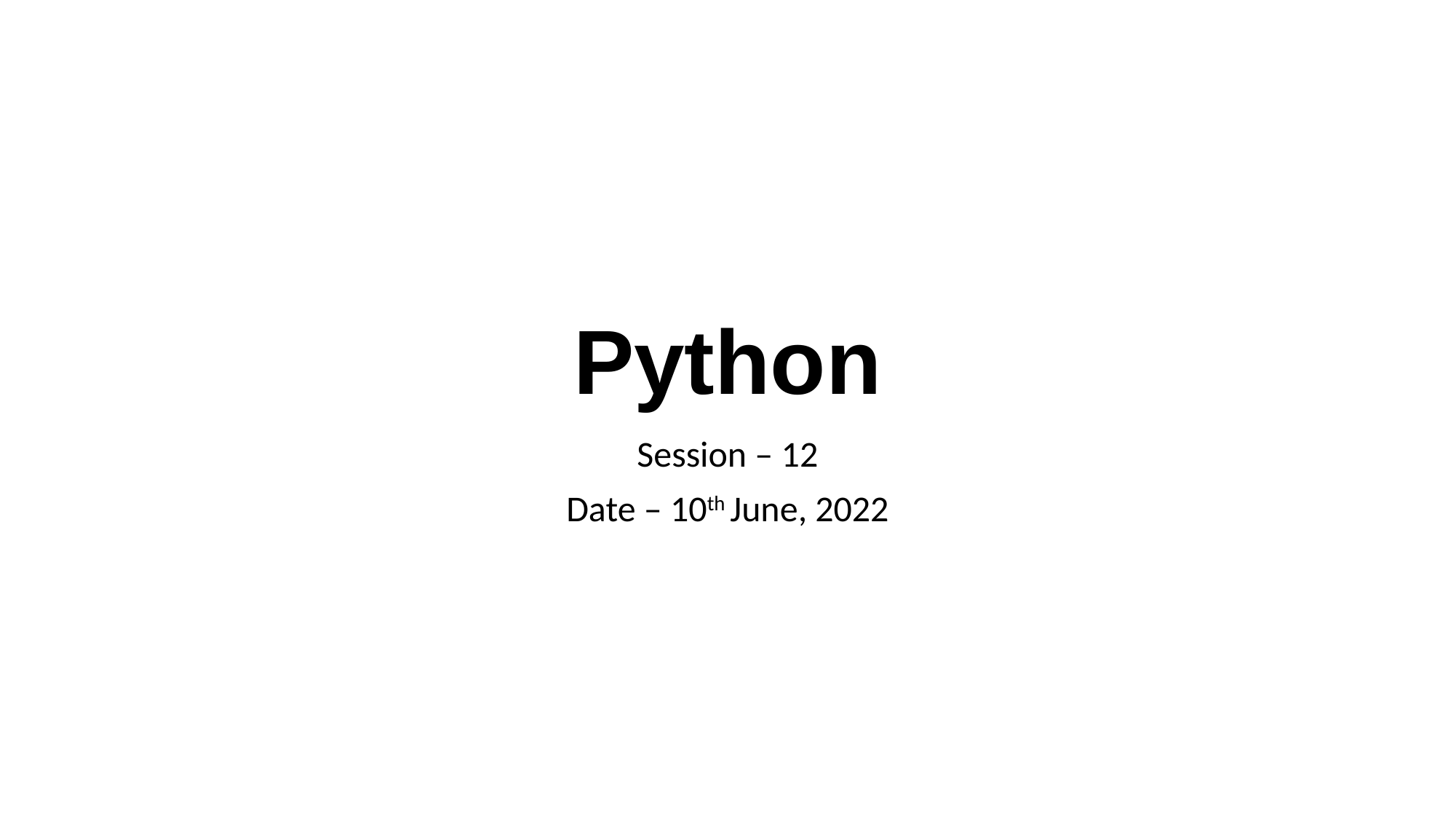

# Python
Session – 12
Date – 10th June, 2022